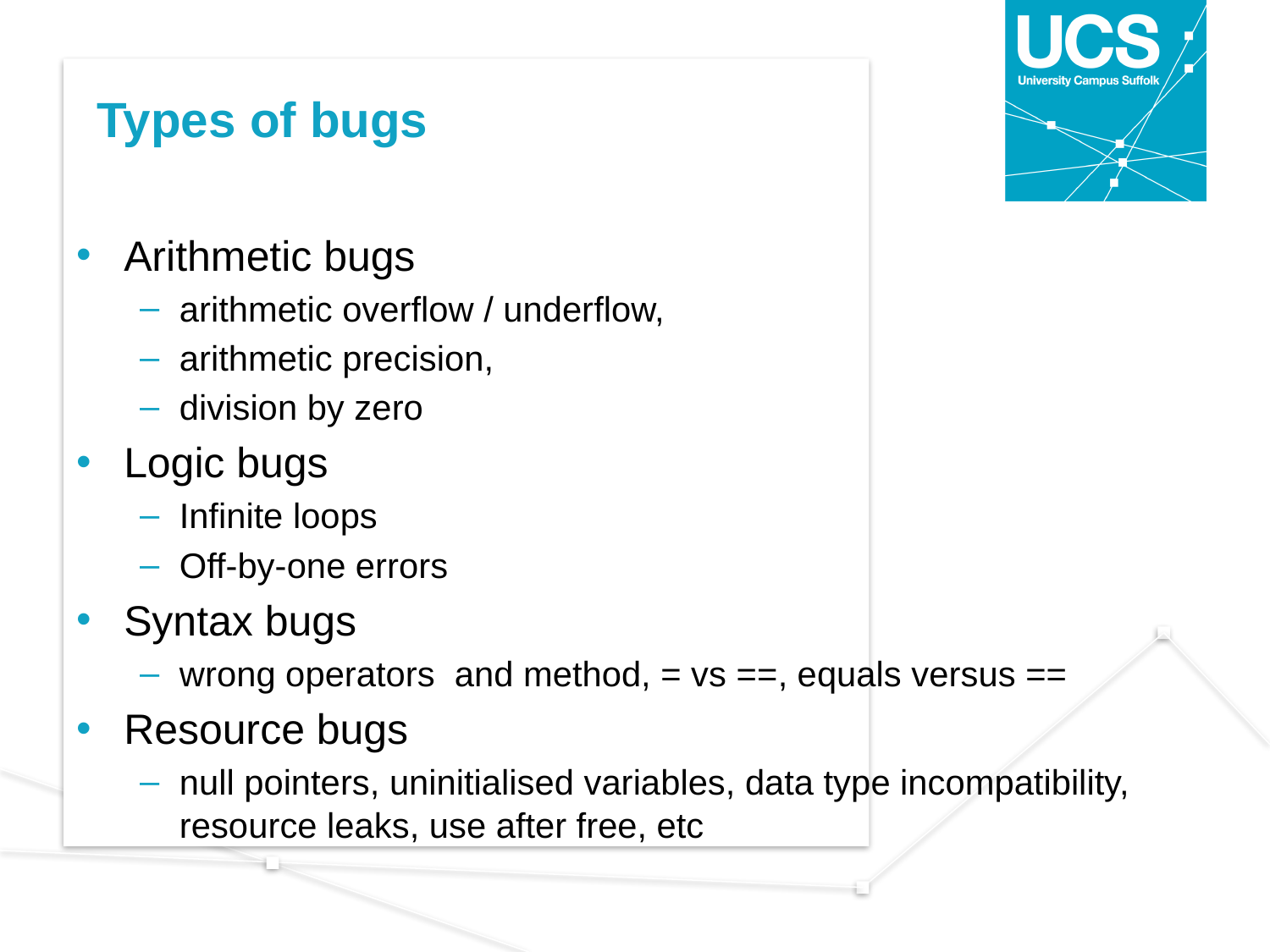

# Types of bugs
Arithmetic bugs
arithmetic overflow / underflow,
arithmetic precision,
division by zero
Logic bugs
Infinite loops
Off-by-one errors
Syntax bugs
wrong operators  and method, = vs ==, equals versus ==
Resource bugs
null pointers, uninitialised variables, data type incompatibility, resource leaks, use after free, etc